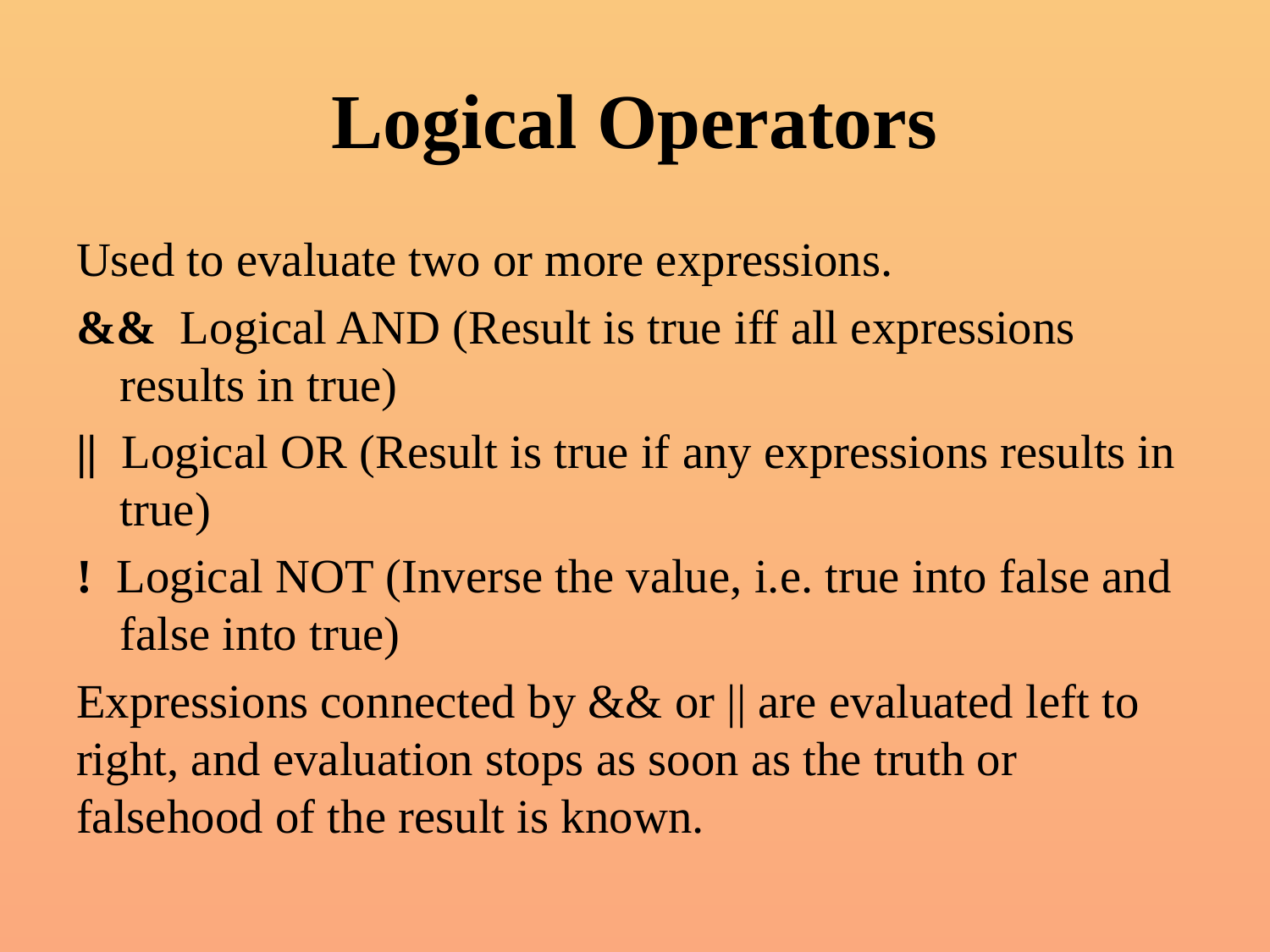

# Logical Operators
Used to evaluate two or more expressions.
&&  Logical AND (Result is true iff all expressions results in true)
||  Logical OR (Result is true if any expressions results in true)
!  Logical NOT (Inverse the value, i.e. true into false and false into true)
Expressions connected by && or || are evaluated left to right, and evaluation stops as soon as the truth or falsehood of the result is known.